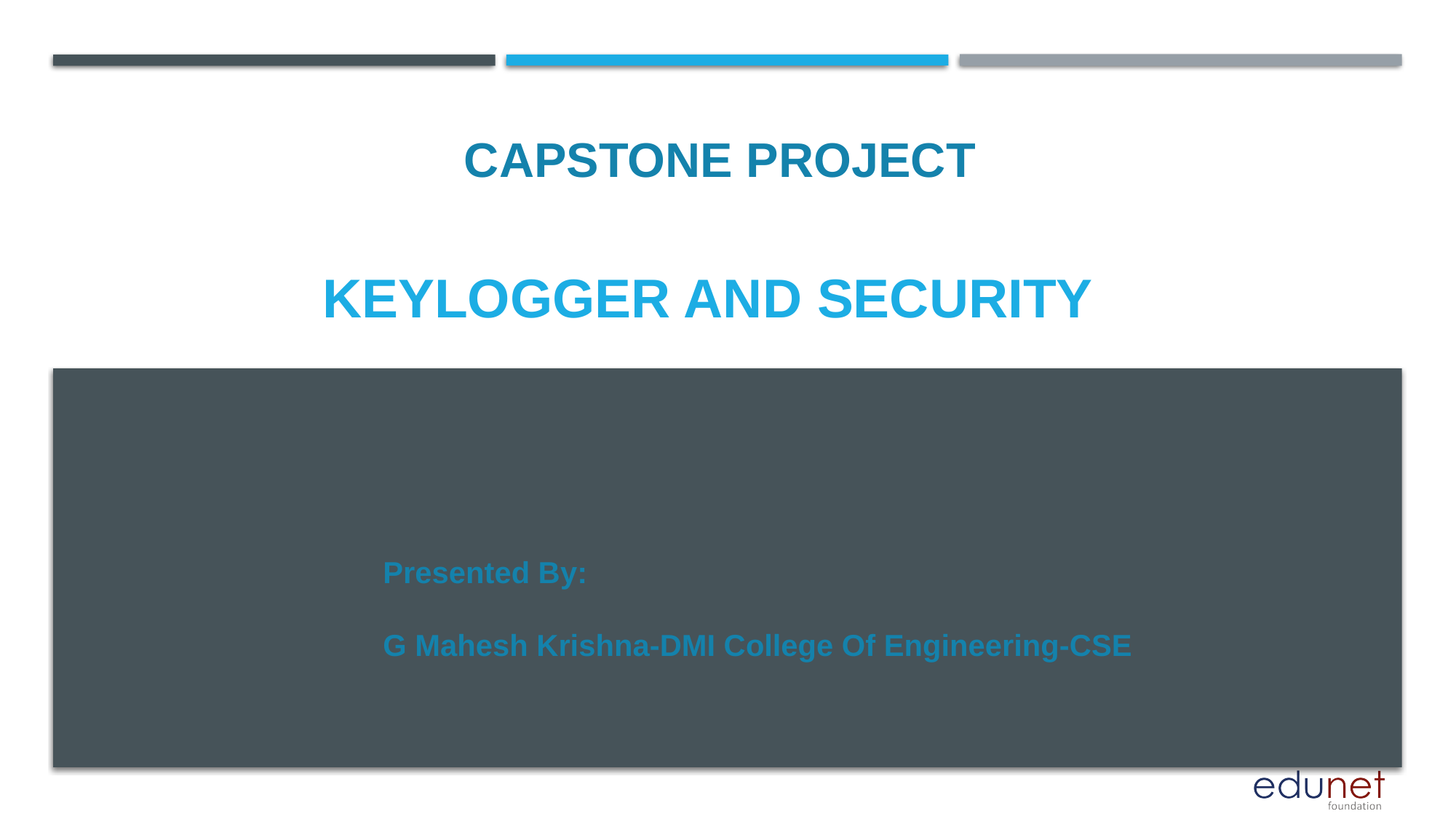

CAPSTONE PROJECT
# Keylogger and security
Presented By:

G Mahesh Krishna-DMI College Of Engineering-CSE